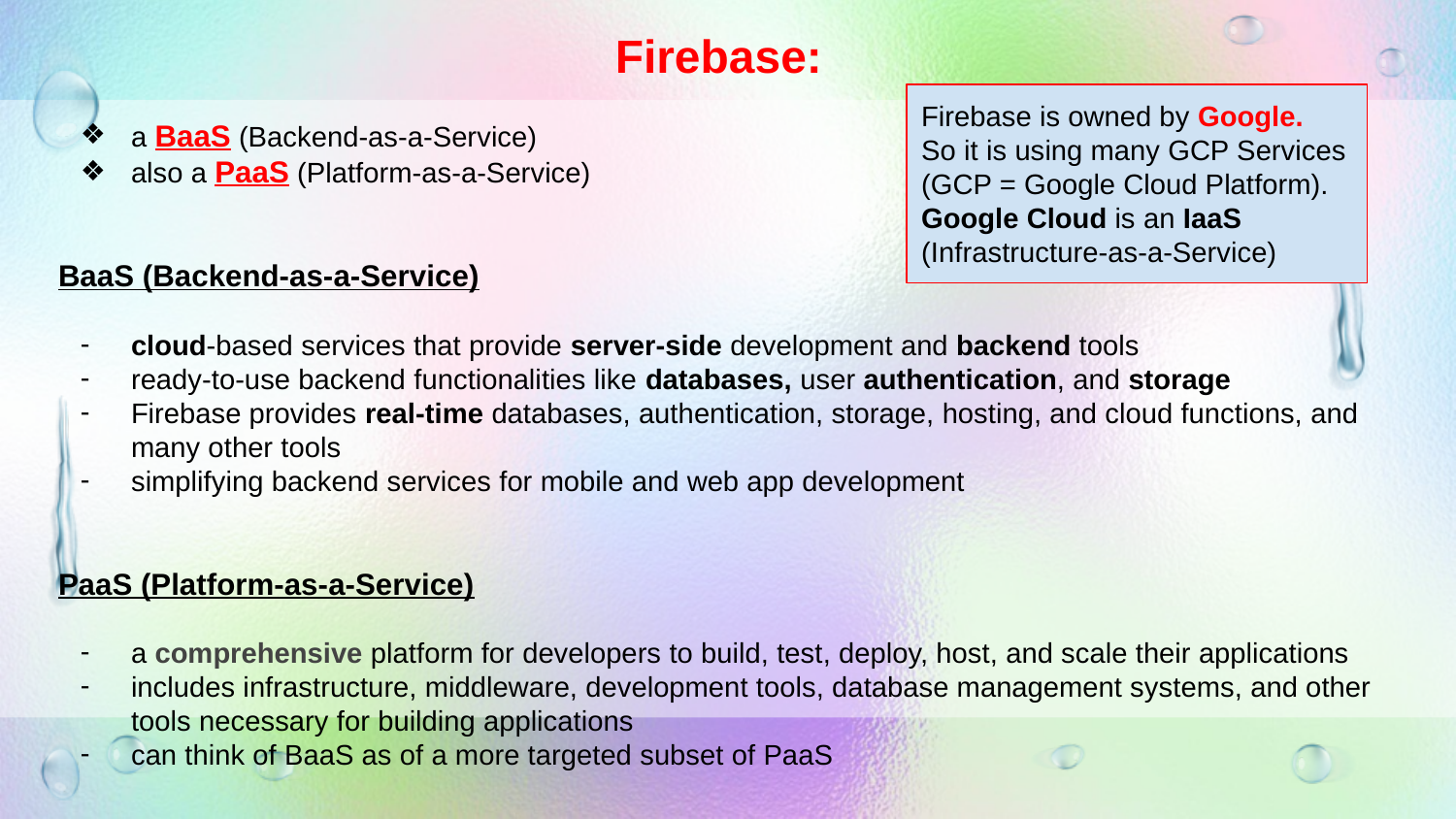

Firebase:

a BaaS (Backend-as-a-Service)
also a PaaS (Platform-as-a-Service)

BaaS (Backend-as-a-Service)

cloud-based services that provide server-side development and backend tools
ready-to-use backend functionalities like databases, user authentication, and storage
Firebase provides real-time databases, authentication, storage, hosting, and cloud functions, and many other tools
simplifying backend services for mobile and web app development

PaaS (Platform-as-a-Service)

a comprehensive platform for developers to build, test, deploy, host, and scale their applications
includes infrastructure, middleware, development tools, database management systems, and other tools necessary for building applications
can think of BaaS as of a more targeted subset of PaaS

Firebase is owned by Google.
So it is using many GCP Services
(GCP = Google Cloud Platform).
Google Cloud is an IaaS (Infrastructure-as-a-Service)